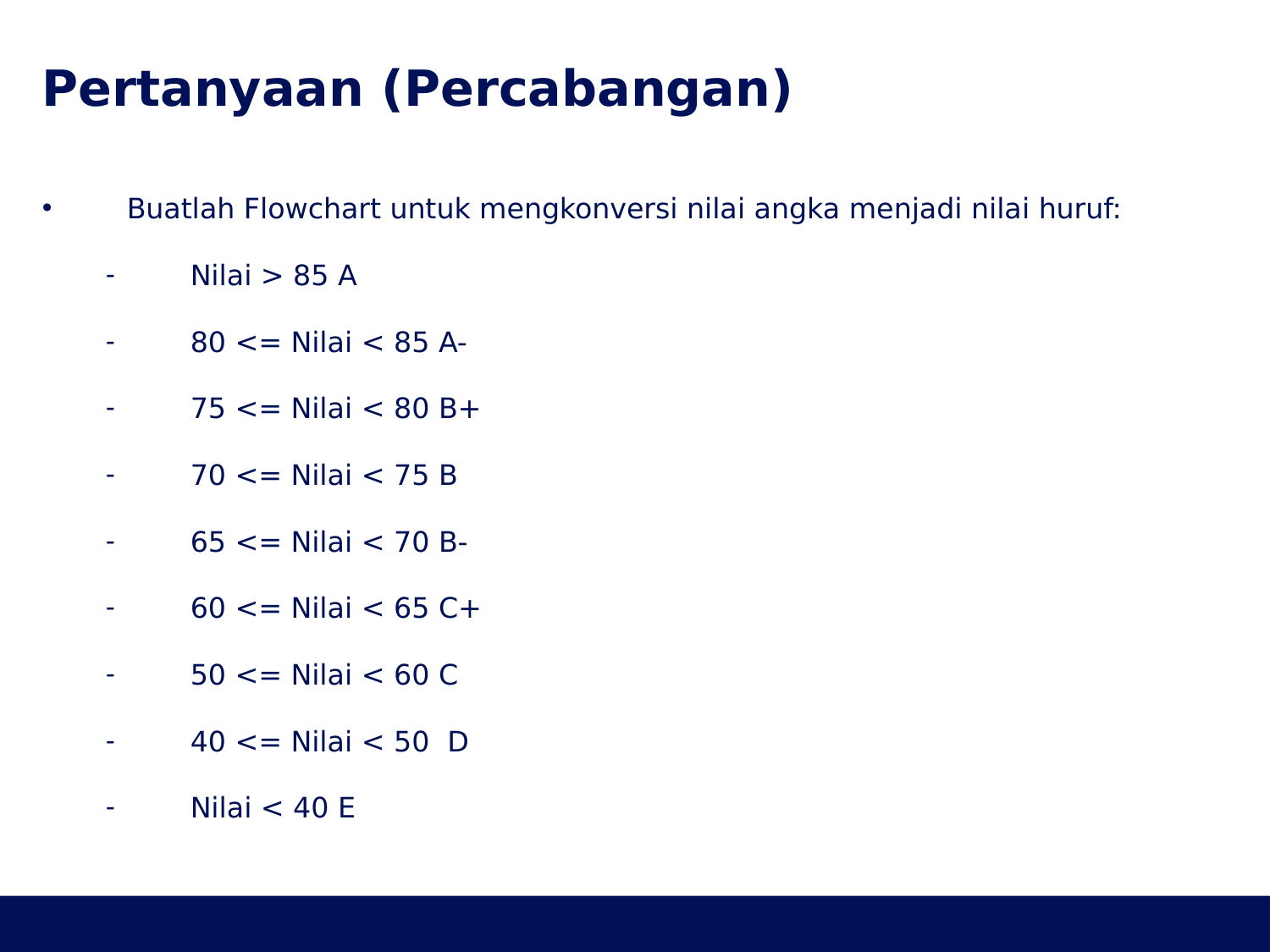

# Pertanyaan (Percabangan)
Buatlah Flowchart untuk mengkonversi nilai angka menjadi nilai huruf:
Nilai > 85 A
80 <= Nilai < 85 A-
75 <= Nilai < 80 B+
70 <= Nilai < 75 B
65 <= Nilai < 70 B-
60 <= Nilai < 65 C+
50 <= Nilai < 60 C
40 <= Nilai < 50  D
Nilai < 40 E